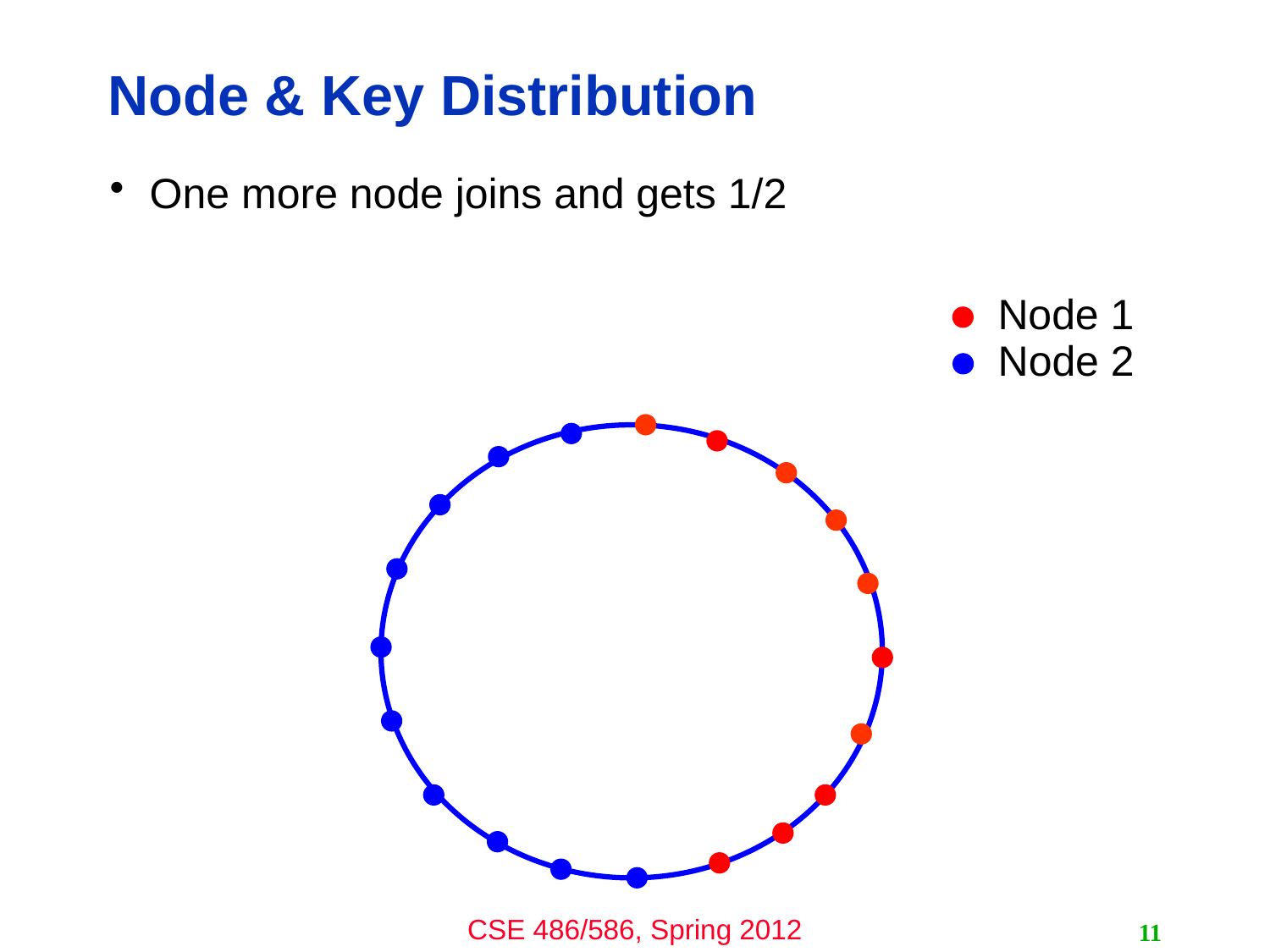

# Node & Key Distribution
One more node joins and gets 1/2
Node 1

Node 2

11